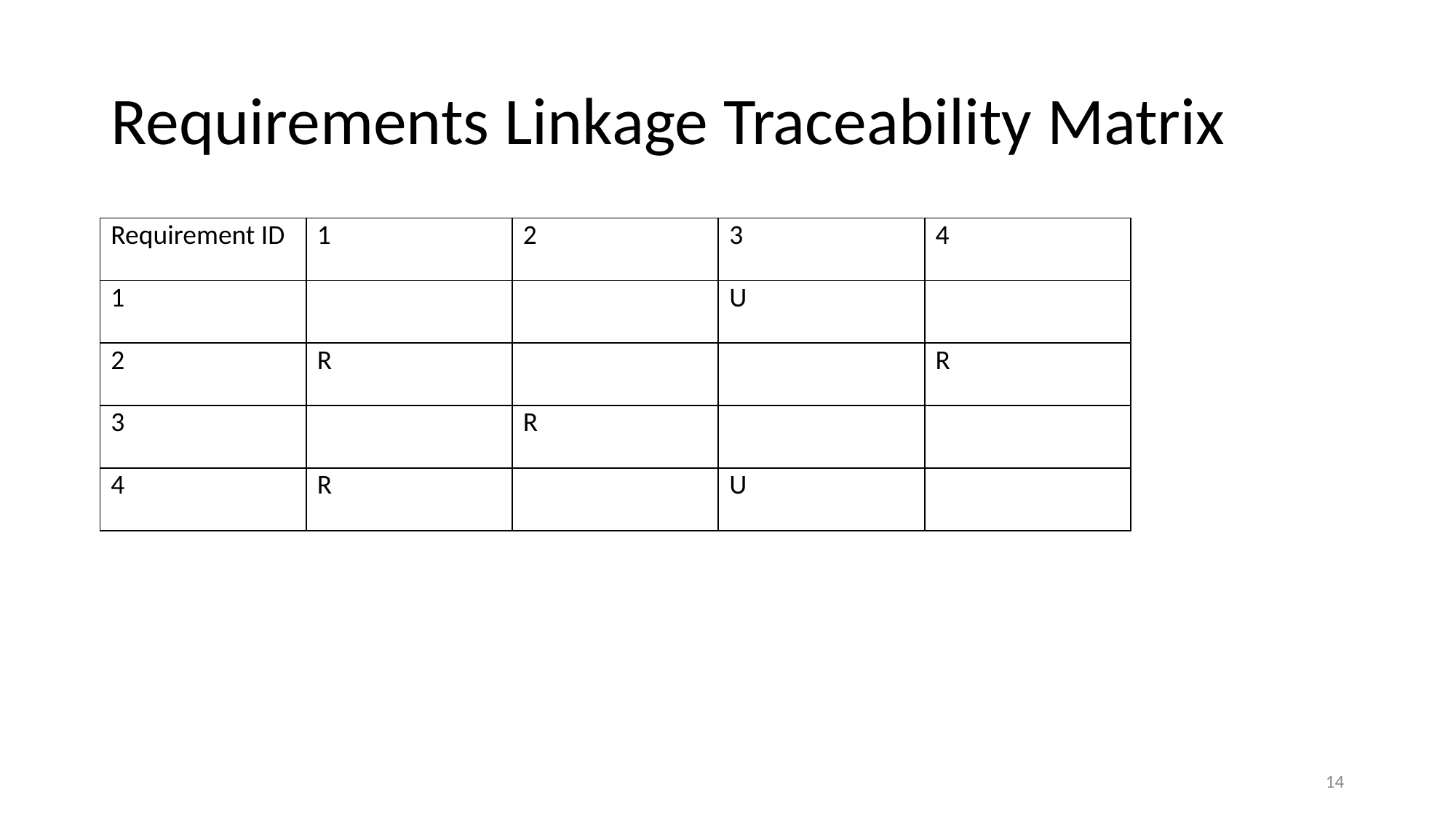

# Requirements Linkage Traceability Matrix
| Requirement ID | 1 | 2 | 3 | 4 |
| --- | --- | --- | --- | --- |
| 1 |  |  | U |  |
| 2 | R |  |  | R |
| 3 |  | R |  |  |
| 4 | R |  | U |  |
14